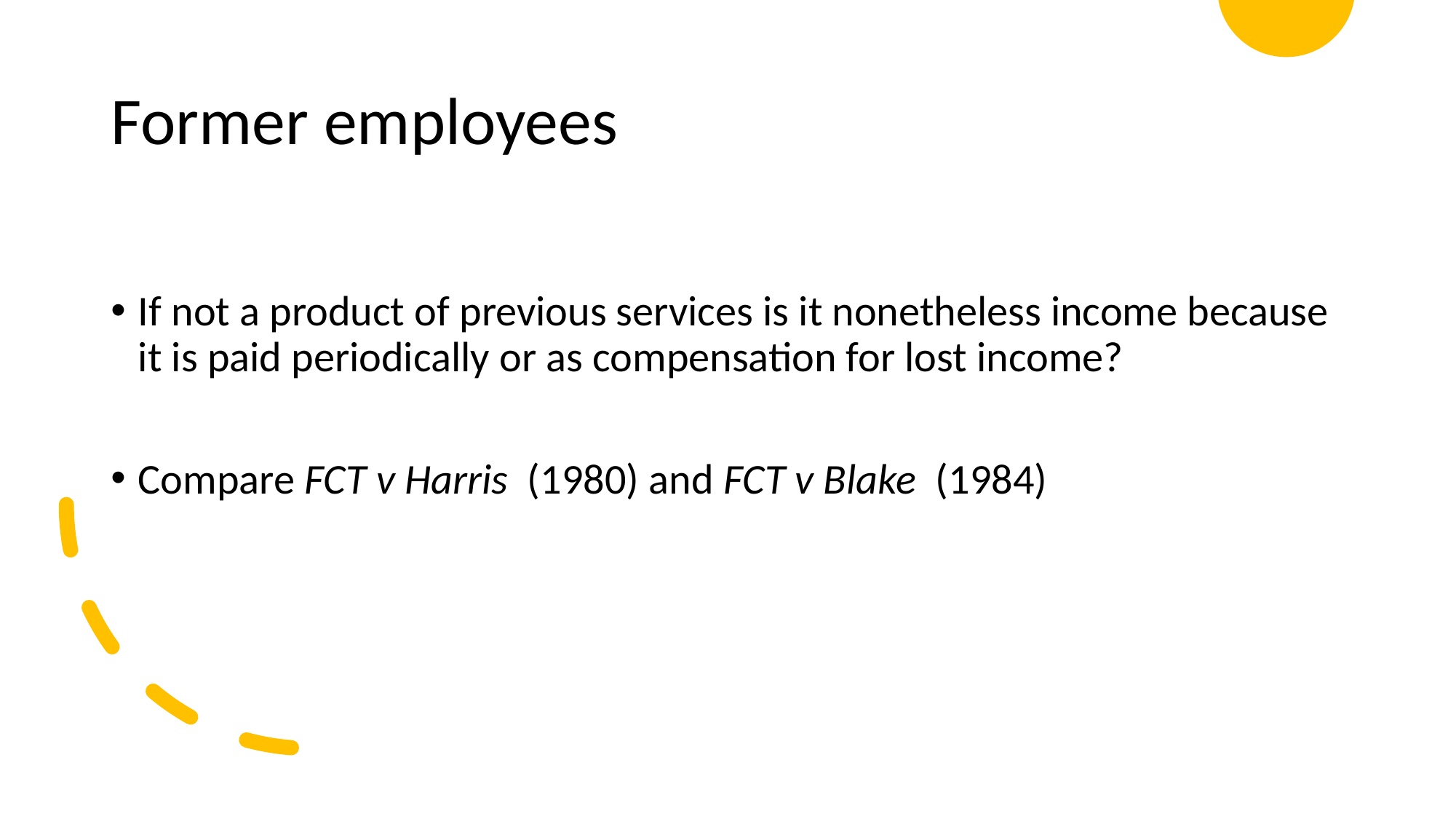

# Former employees

If not a product of previous services is it nonetheless income because it is paid periodically or as compensation for lost income?

Compare FCT v Harris  (1980) and FCT v Blake  (1984)